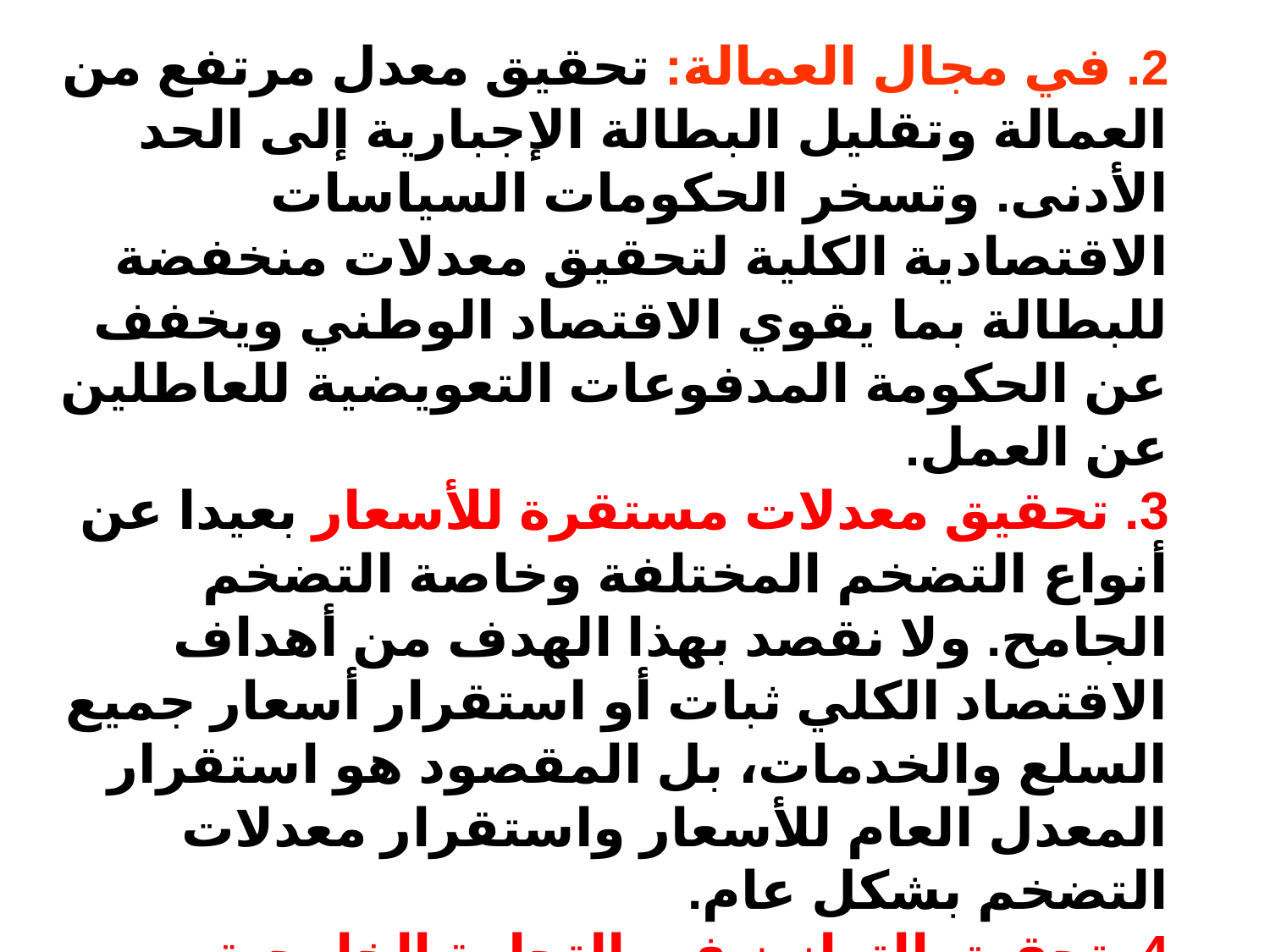

2. في مجال العمالة: تحقيق معدل مرتفع من العمالة وتقليل البطالة الإجبارية إلى الحد الأدنى. وتسخر الحكومات السياسات الاقتصادية الكلية لتحقيق معدلات منخفضة للبطالة بما يقوي الاقتصاد الوطني ويخفف عن الحكومة المدفوعات التعويضية للعاطلين عن العمل.
3. تحقيق معدلات مستقرة للأسعار بعيدا عن أنواع التضخم المختلفة وخاصة التضخم الجامح. ولا نقصد بهذا الهدف من أهداف الاقتصاد الكلي ثبات أو استقرار أسعار جميع السلع والخدمات، بل المقصود هو استقرار المعدل العام للأسعار واستقرار معدلات التضخم بشكل عام.
4. تحقيق التوازن في التجارة الخارجية بين الصادرات والواردات.
ويعتبر تحقيق هذا الهدف من أهم متطلبات الاقتصاد الكلي، وعدم تحقيق هذا الهدف لا يؤثر فقط على التوازن الدولي بل له تأثير محلي مباشر على الميزان التجاري وميزان المدفوعات.